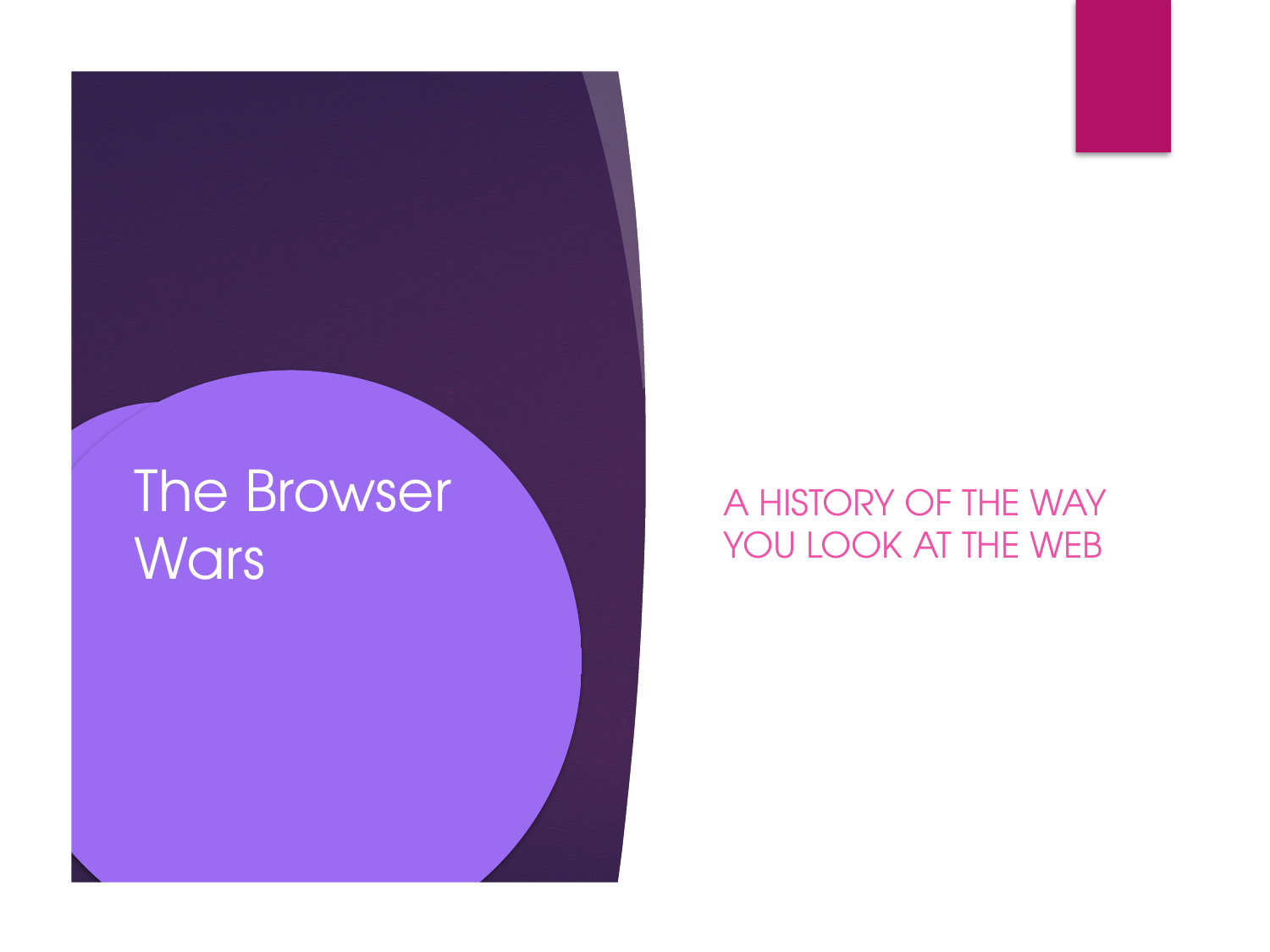

The Browser Wars
A History of the way you look at the web